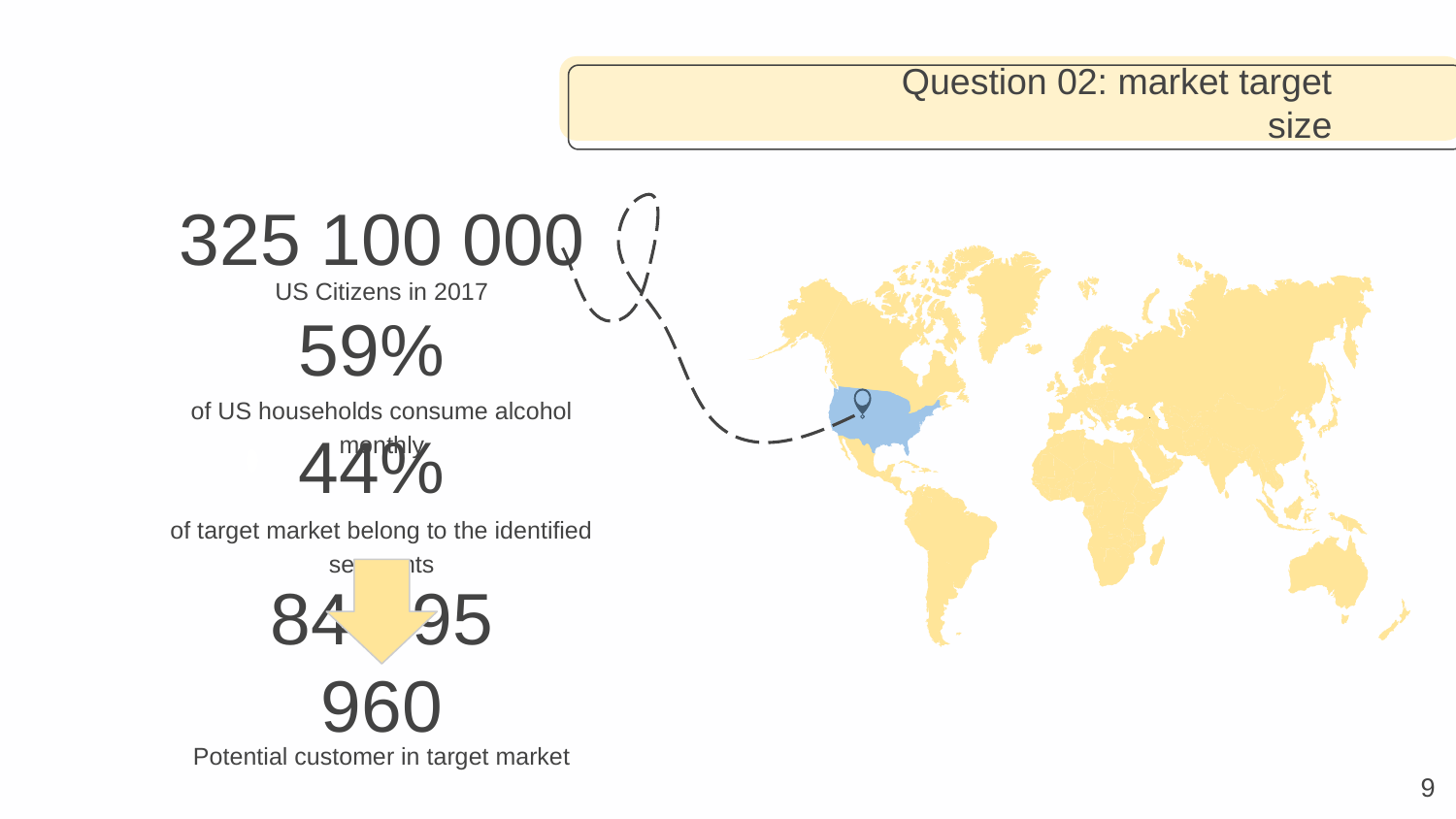

Question 02: market target size
# 325 100 000

US Citizens in 2017
59%
of US households consume alcohol monthly

44%

of target market belong to the identified segments

84 395 960
Potential customer in target market
9